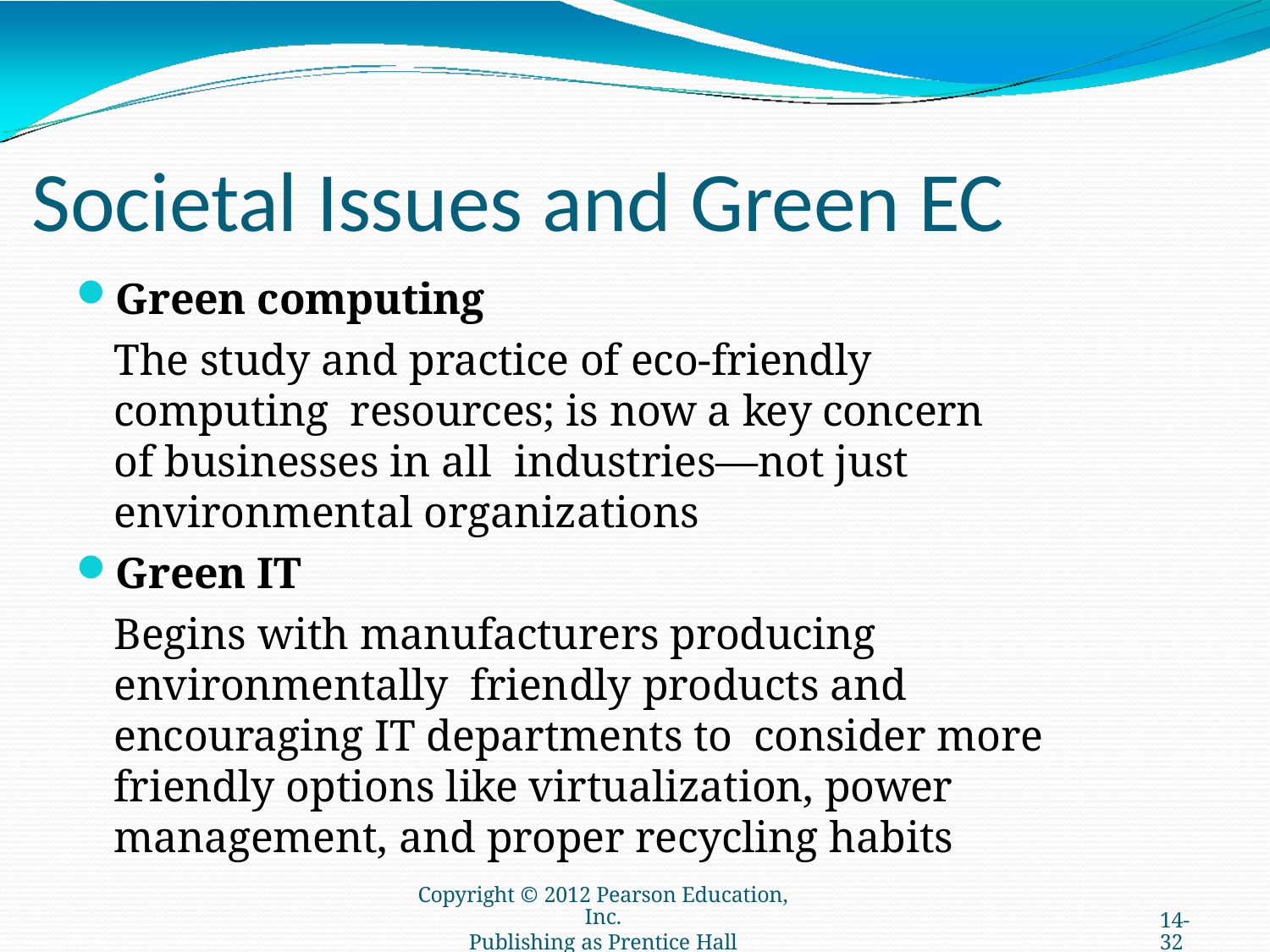

# Societal Issues and Green EC
Green computing
The study and practice of eco-friendly computing  resources; is now a key concern of businesses in all  industries—not just environmental organizations
Green IT
Begins with manufacturers producing environmentally  friendly products and encouraging IT departments to  consider more friendly options like virtualization, power  management, and proper recycling habits
Copyright © 2012 Pearson Education, Inc.
Publishing as Prentice Hall
14-32